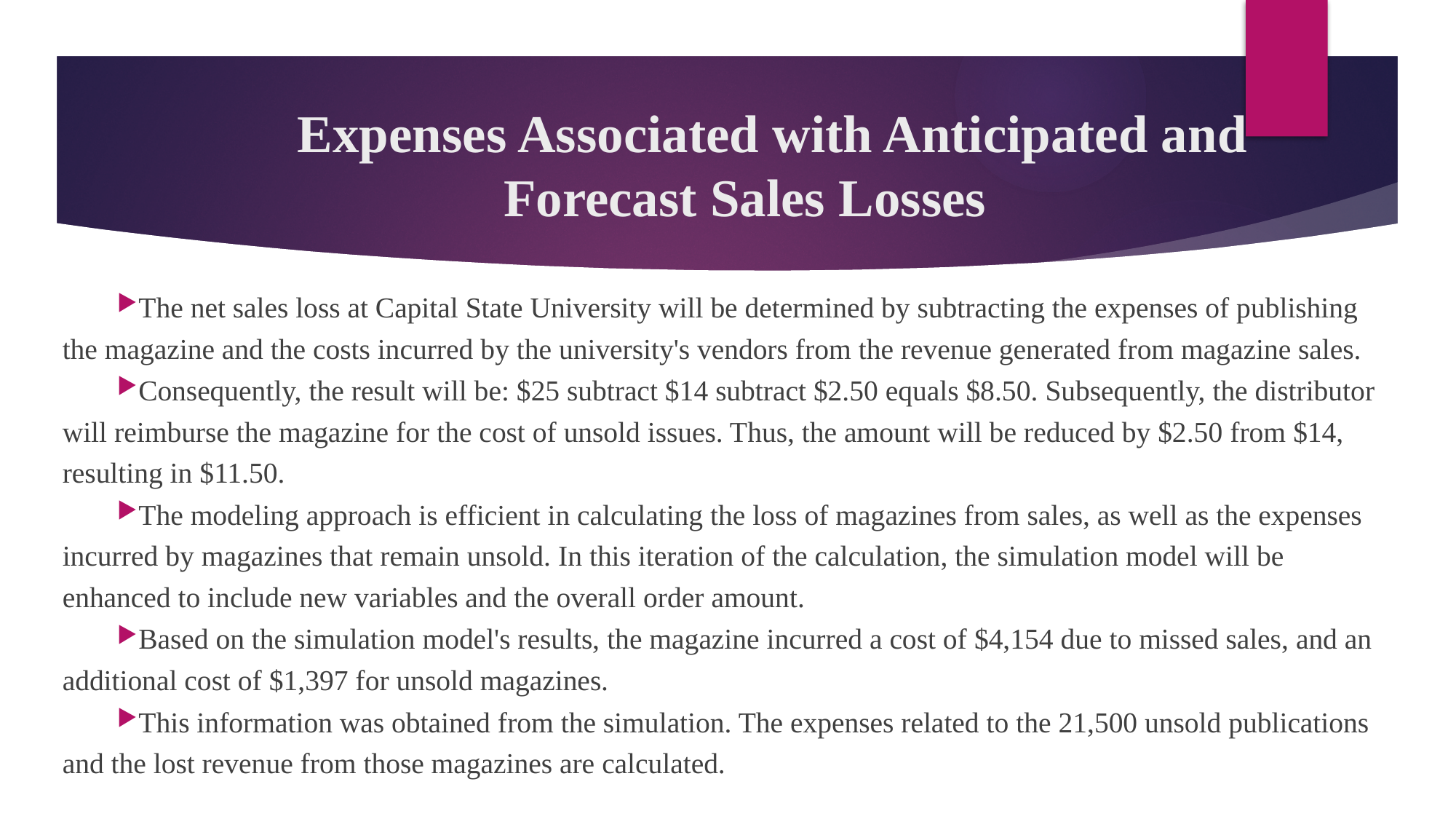

# Expenses Associated with Anticipated and Forecast Sales Losses
The net sales loss at Capital State University will be determined by subtracting the expenses of publishing the magazine and the costs incurred by the university's vendors from the revenue generated from magazine sales.
Consequently, the result will be: $25 subtract $14 subtract $2.50 equals $8.50. Subsequently, the distributor will reimburse the magazine for the cost of unsold issues. Thus, the amount will be reduced by $2.50 from $14, resulting in $11.50.
The modeling approach is efficient in calculating the loss of magazines from sales, as well as the expenses incurred by magazines that remain unsold. In this iteration of the calculation, the simulation model will be enhanced to include new variables and the overall order amount.
Based on the simulation model's results, the magazine incurred a cost of $4,154 due to missed sales, and an additional cost of $1,397 for unsold magazines.
This information was obtained from the simulation. The expenses related to the 21,500 unsold publications and the lost revenue from those magazines are calculated.